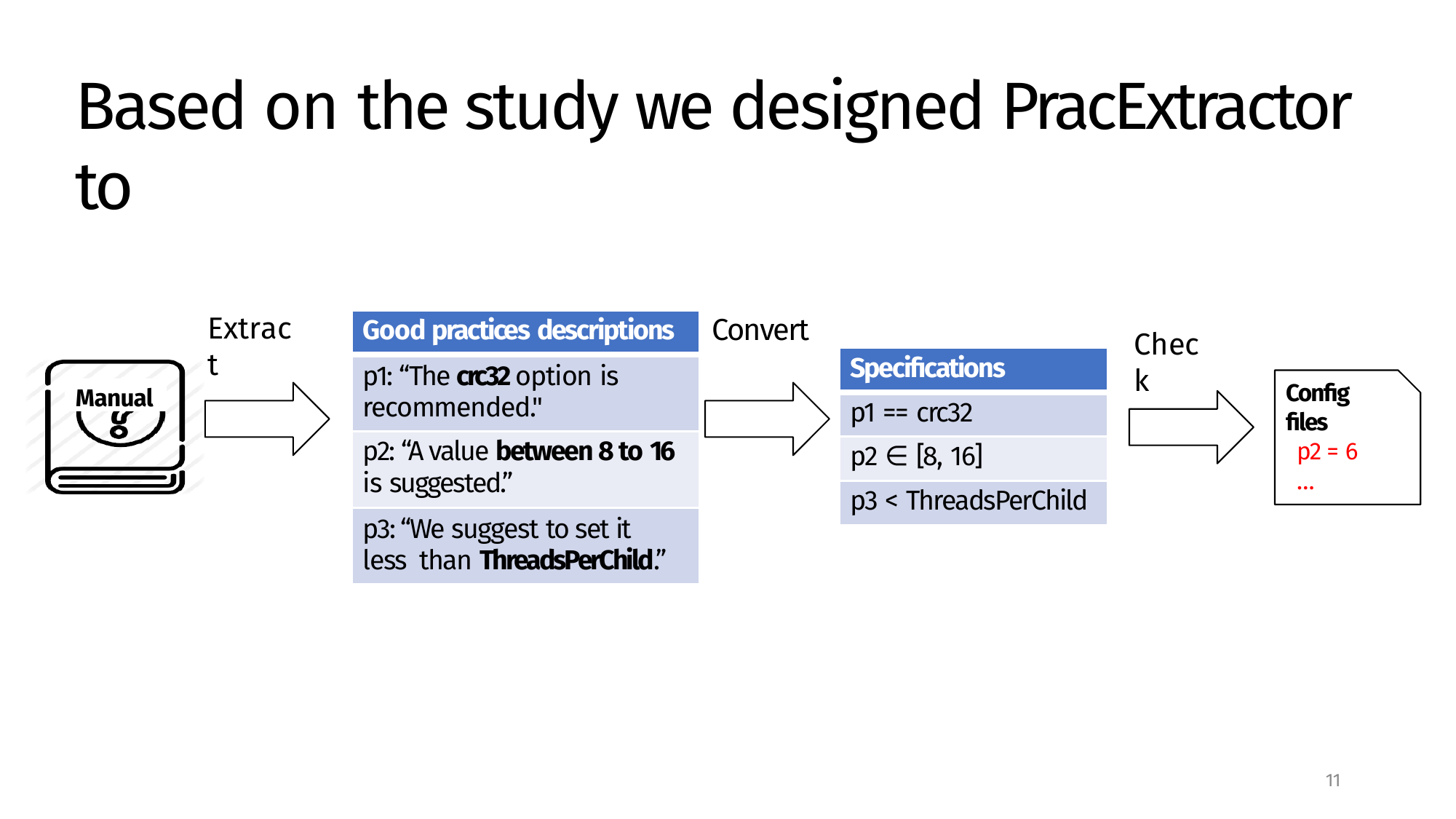

# Based on the study we designed PracExtractor to
Extract
Convert
| Good practices descriptions |
| --- |
| p1: “The crc32 option is recommended." |
| p2: “A value between 8 to 16 is suggested.” |
| p3: “We suggest to set it less than ThreadsPerChild.” |
Check
| Specifications |
| --- |
| p1 == crc32 |
| p2 ∈ [8, 16] |
| p3 < ThreadsPerChild |

Config files
Manual

p2 = 6
…
11